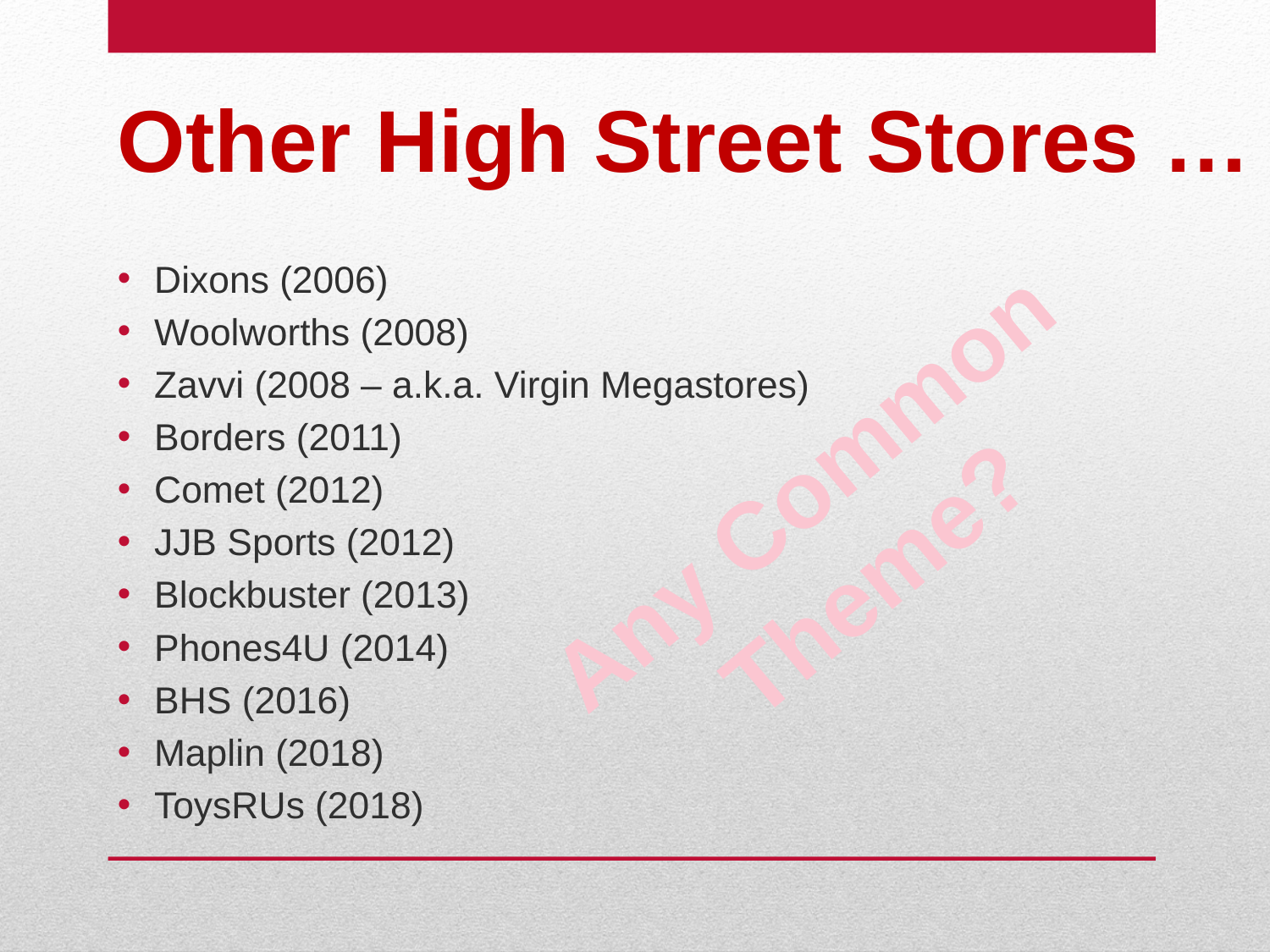

# Other High Street Stores …
Dixons (2006)
Woolworths (2008)
Zavvi (2008 – a.k.a. Virgin Megastores)
Borders (2011)
Comet (2012)
JJB Sports (2012)
Blockbuster (2013)
Phones4U (2014)
BHS (2016)
Maplin (2018)
ToysRUs (2018)
Any Common
Theme?